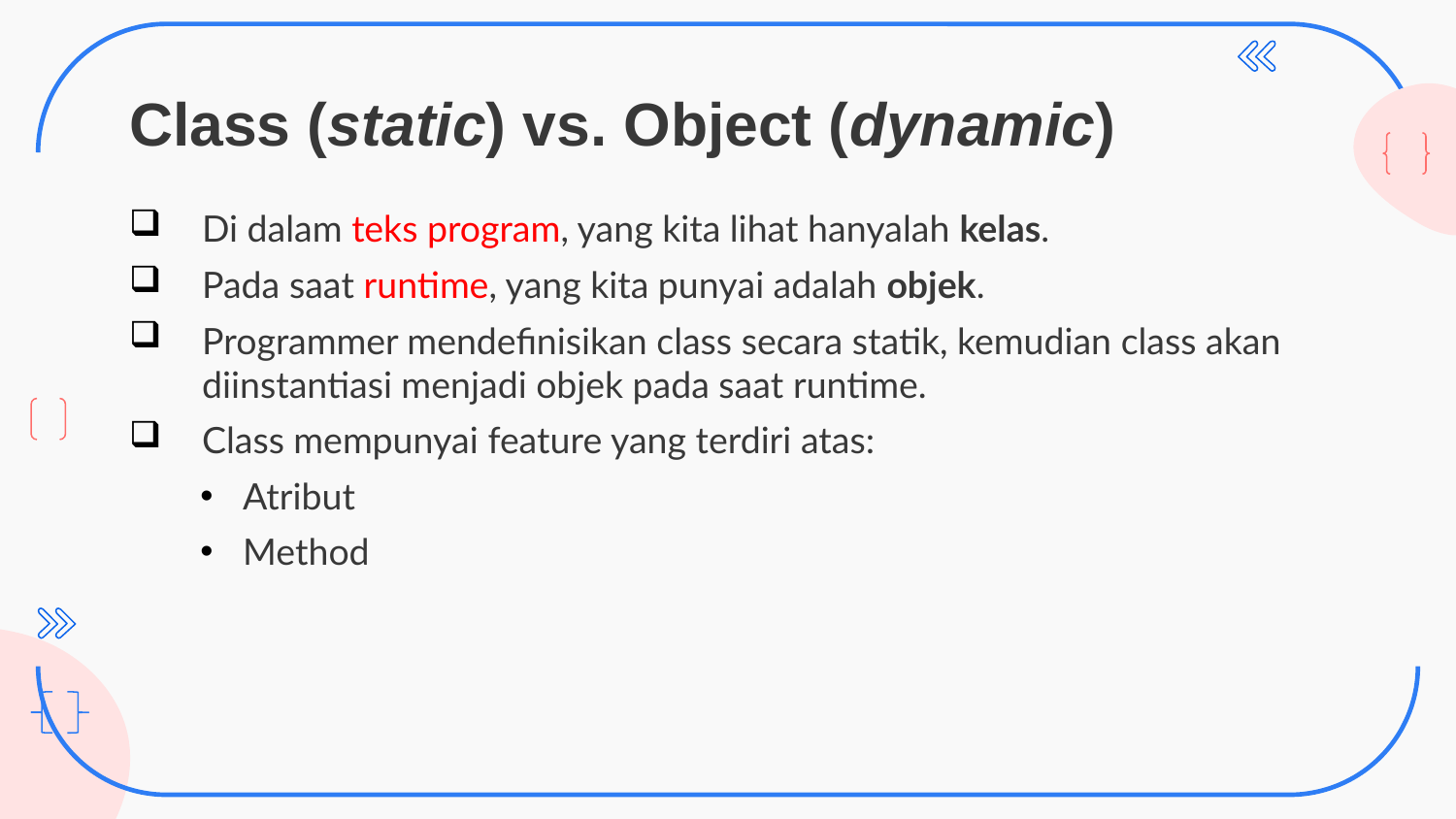

# Class (static) vs. Object (dynamic)
Di dalam teks program, yang kita lihat hanyalah kelas.
Pada saat runtime, yang kita punyai adalah objek.
Programmer mendefinisikan class secara statik, kemudian class akan diinstantiasi menjadi objek pada saat runtime.
Class mempunyai feature yang terdiri atas:
Atribut
Method